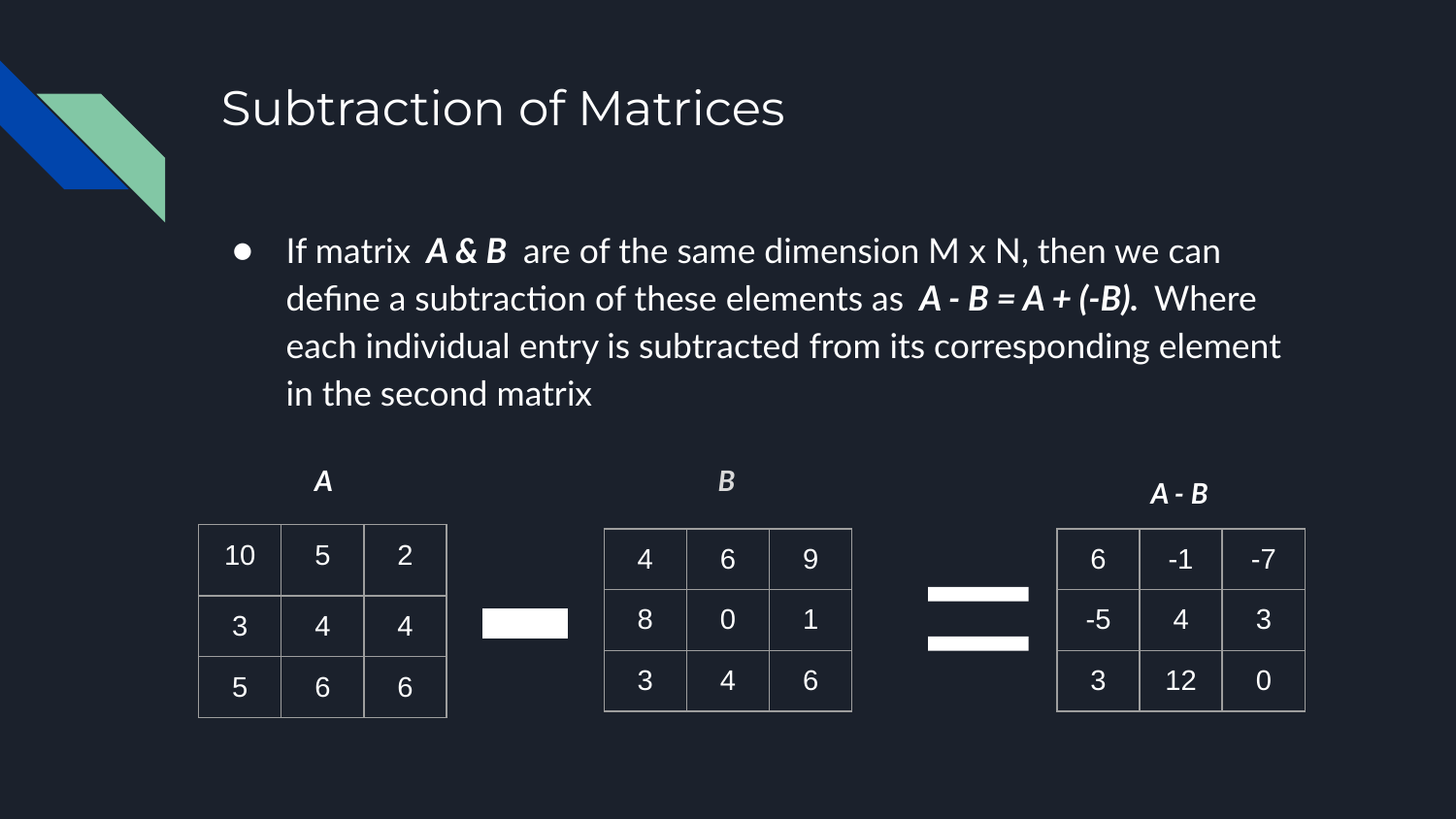

# Subtraction of Matrices
If matrix  A & B  are of the same dimension M x N, then we can define a subtraction of these elements as  A - B = A + (-B).  Where each individual entry is subtracted from its corresponding element in the second matrix

A
B
A - B
| 10 | 5 | 2 |
| --- | --- | --- |
| 3 | 4 | 4 |
| 5 | 6 | 6 |
| 4 | 6 | 9 |
| --- | --- | --- |
| 8 | 0 | 1 |
| 3 | 4 | 6 |
| 6 | -1 | -7 |
| --- | --- | --- |
| -5 | 4 | 3 |
| 3 | 12 | 0 |
=
-